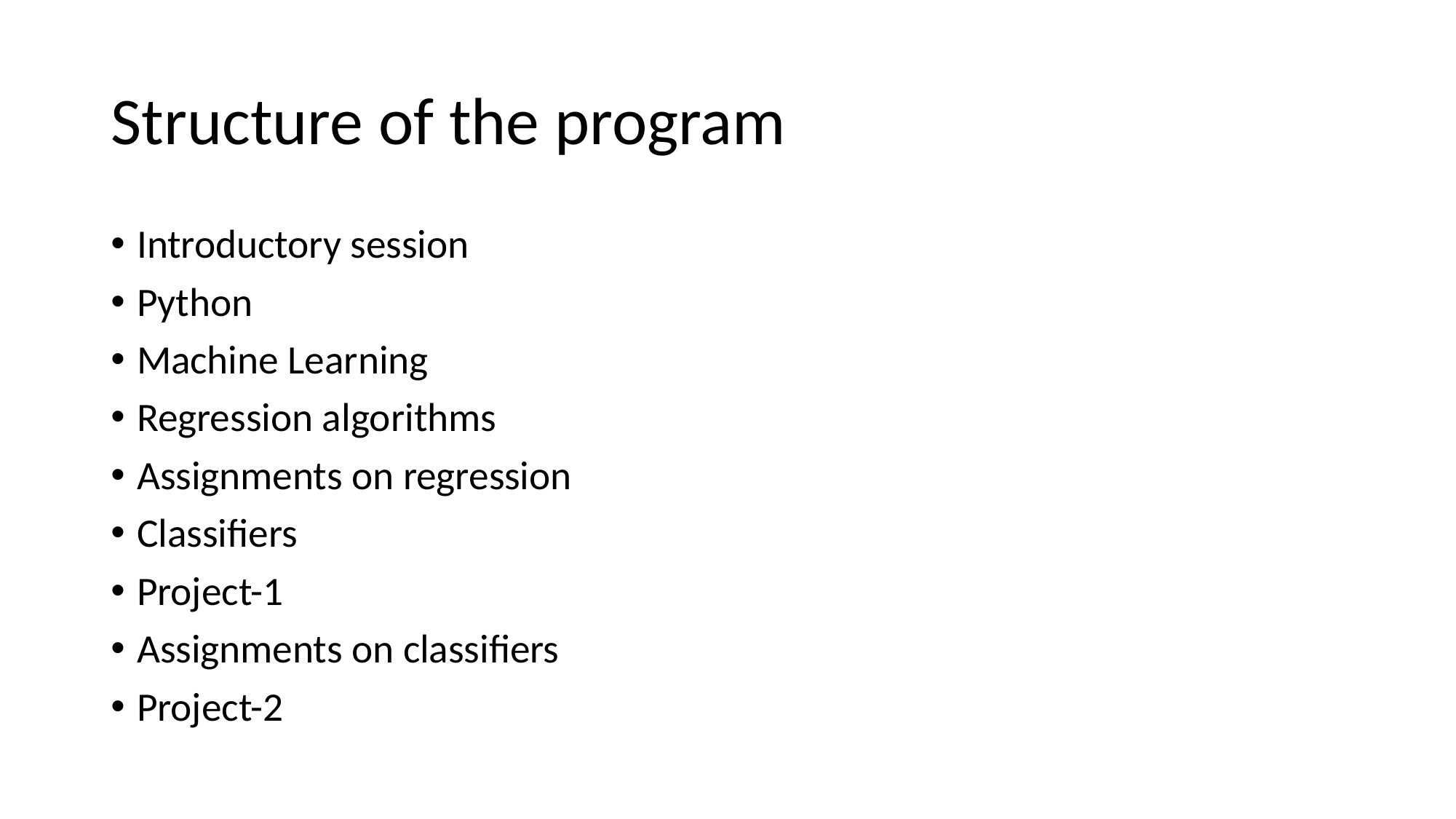

# Structure of the program
Introductory session
Python
Machine Learning
Regression algorithms
Assignments on regression
Classifiers
Project-1
Assignments on classifiers
Project-2